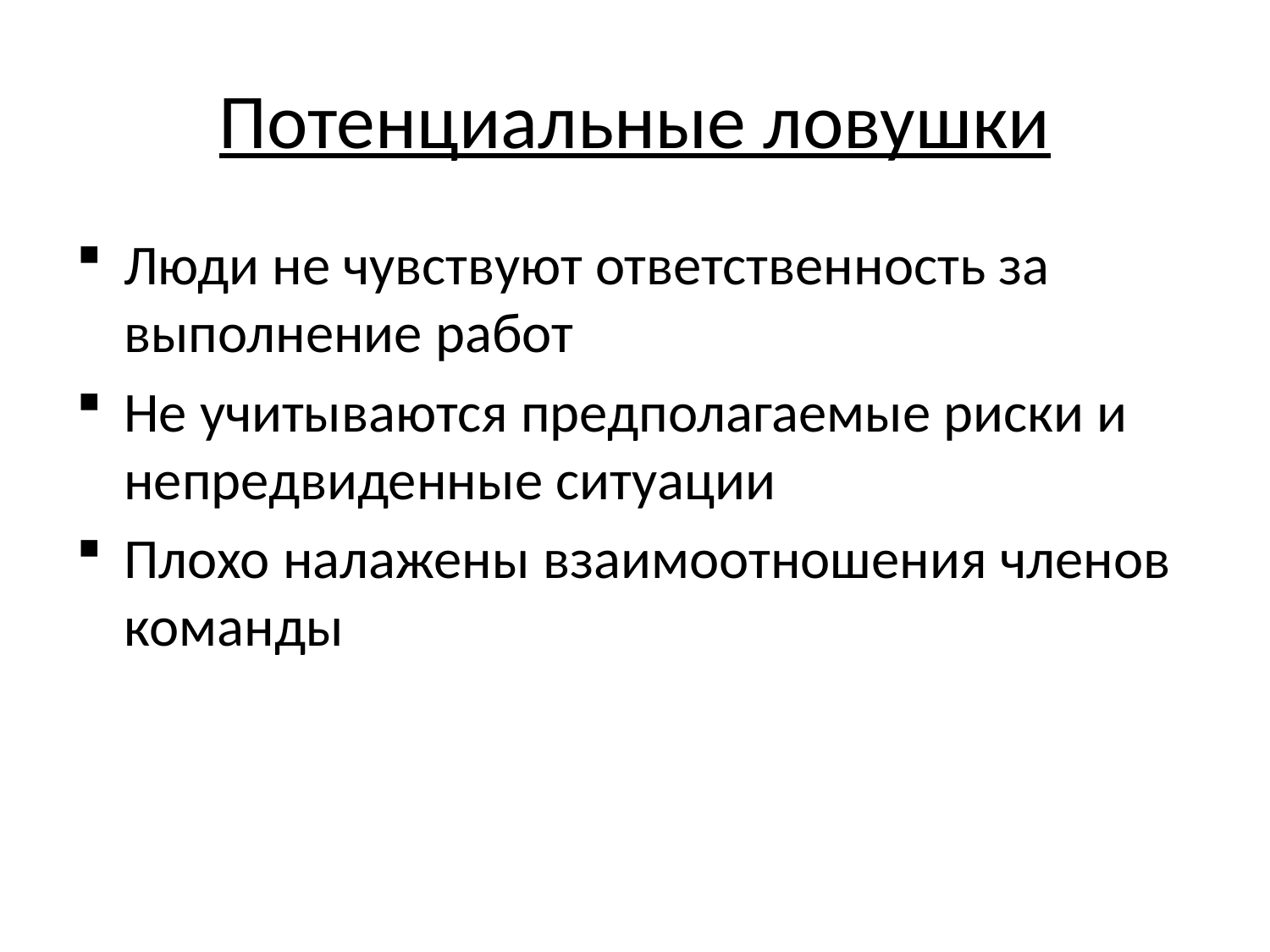

# Потенциальные ловушки
Люди не чувствуют ответственность за выполнение работ
Не учитываются предполагаемые риски и непредвиденные ситуации
Плохо налажены взаимоотношения членов команды